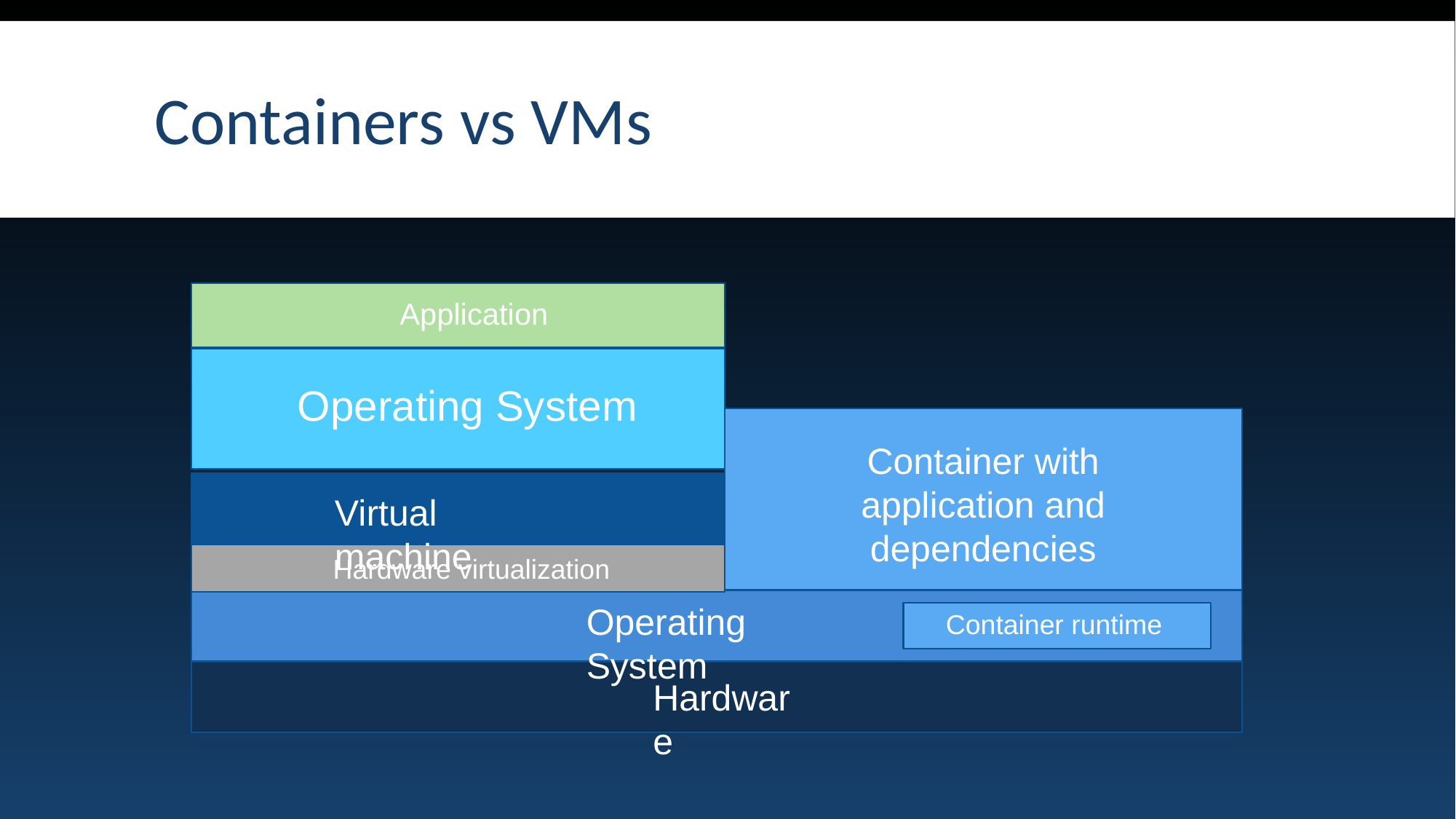

# Containers vs VMs

Application

Operating System

Container with application and dependencies

Virtual machine

Hardware virtualization

Operating System
Container runtime

Hardware